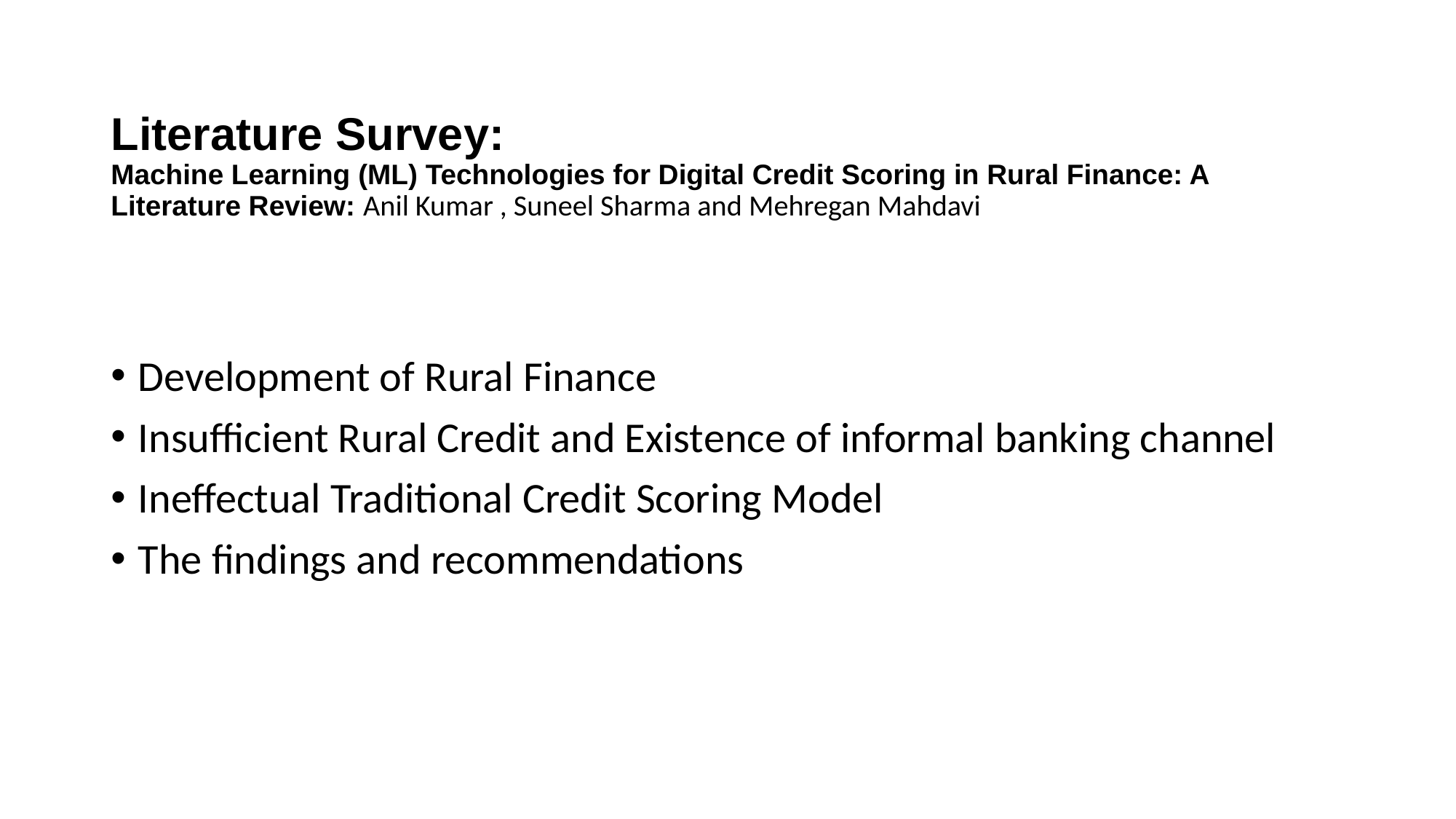

# Literature Survey: Machine Learning (ML) Technologies for Digital Credit Scoring in Rural Finance: A Literature Review: Anil Kumar , Suneel Sharma and Mehregan Mahdavi
Development of Rural Finance
Insufficient Rural Credit and Existence of informal banking channel
Ineffectual Traditional Credit Scoring Model
The findings and recommendations